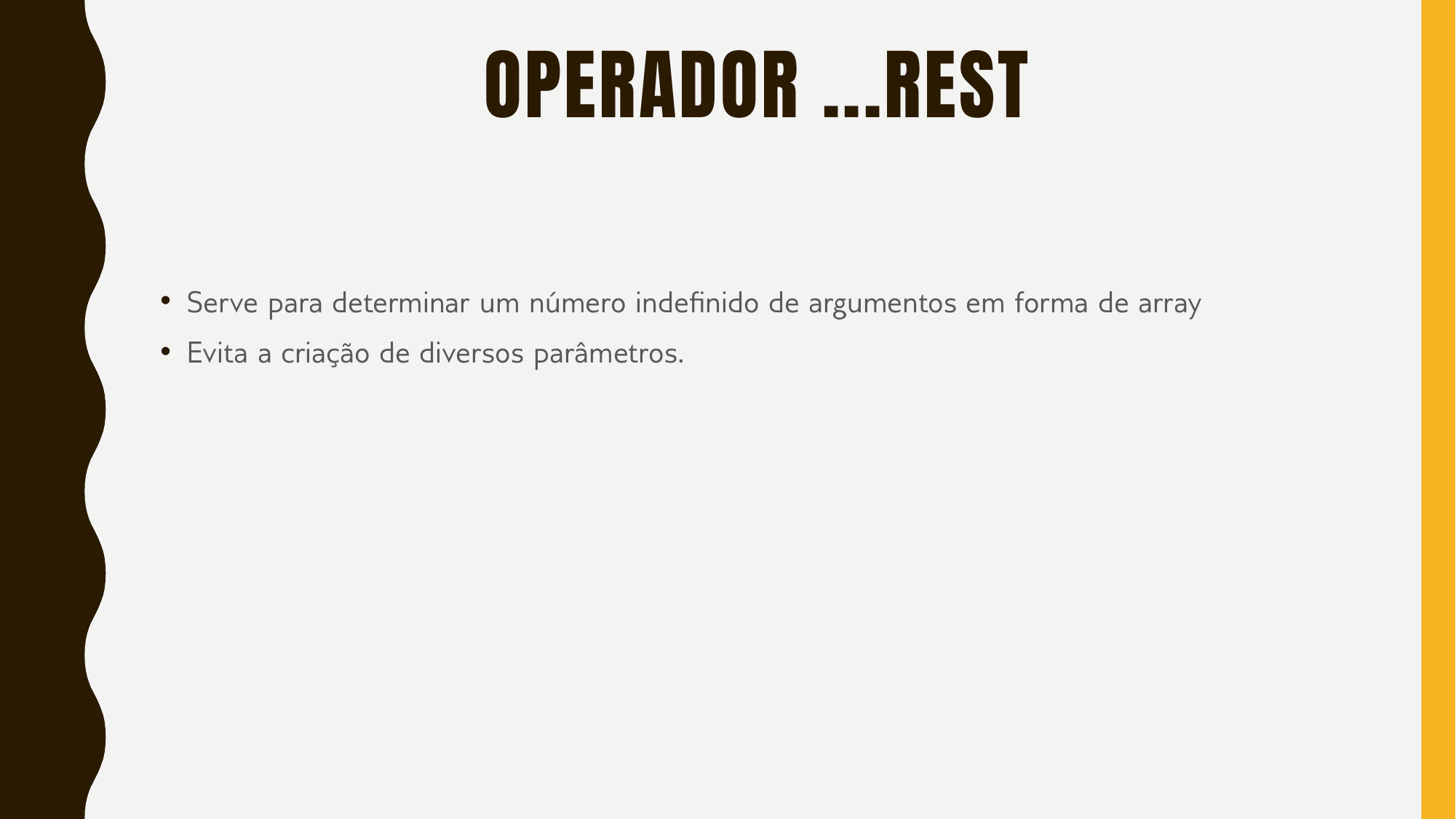

# Operador ...rest
Serve para determinar um número indefinido de argumentos em forma de array
Evita a criação de diversos parâmetros.